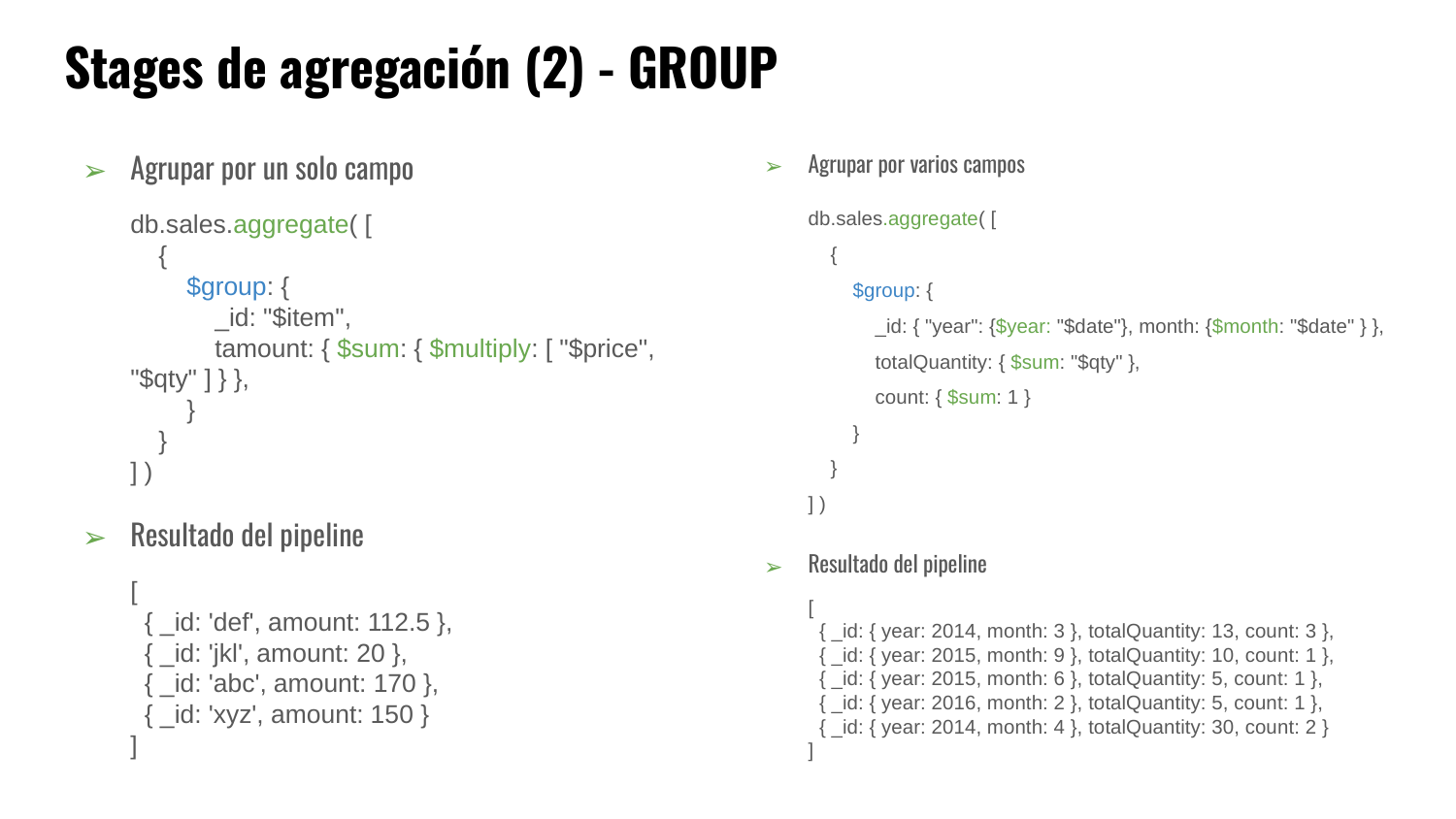

# Stages de agregación (2) - GROUP

Agrupar por un solo campo
db.sales.aggregate( [
    {
        $group: {
            _id: "$item",
            tamount: { $sum: { $multiply: [ "$price", "$qty" ] } },
        }
    }
] )

Resultado del pipeline
[
  { _id: 'def', amount: 112.5 },
  { _id: 'jkl', amount: 20 },
  { _id: 'abc', amount: 170 },
  { _id: 'xyz', amount: 150 }
]
Agrupar por varios campos
db.sales.aggregate( [
    {
        $group: {
            _id: { "year": {$year: "$date"}, month: {$month: "$date" } },
            totalQuantity: { $sum: "$qty" },
            count: { $sum: 1 }
        }
    }
] )

Resultado del pipeline
[
  { _id: { year: 2014, month: 3 }, totalQuantity: 13, count: 3 },
  { _id: { year: 2015, month: 9 }, totalQuantity: 10, count: 1 },
  { _id: { year: 2015, month: 6 }, totalQuantity: 5, count: 1 },
  { _id: { year: 2016, month: 2 }, totalQuantity: 5, count: 1 },
  { _id: { year: 2014, month: 4 }, totalQuantity: 30, count: 2 }
]